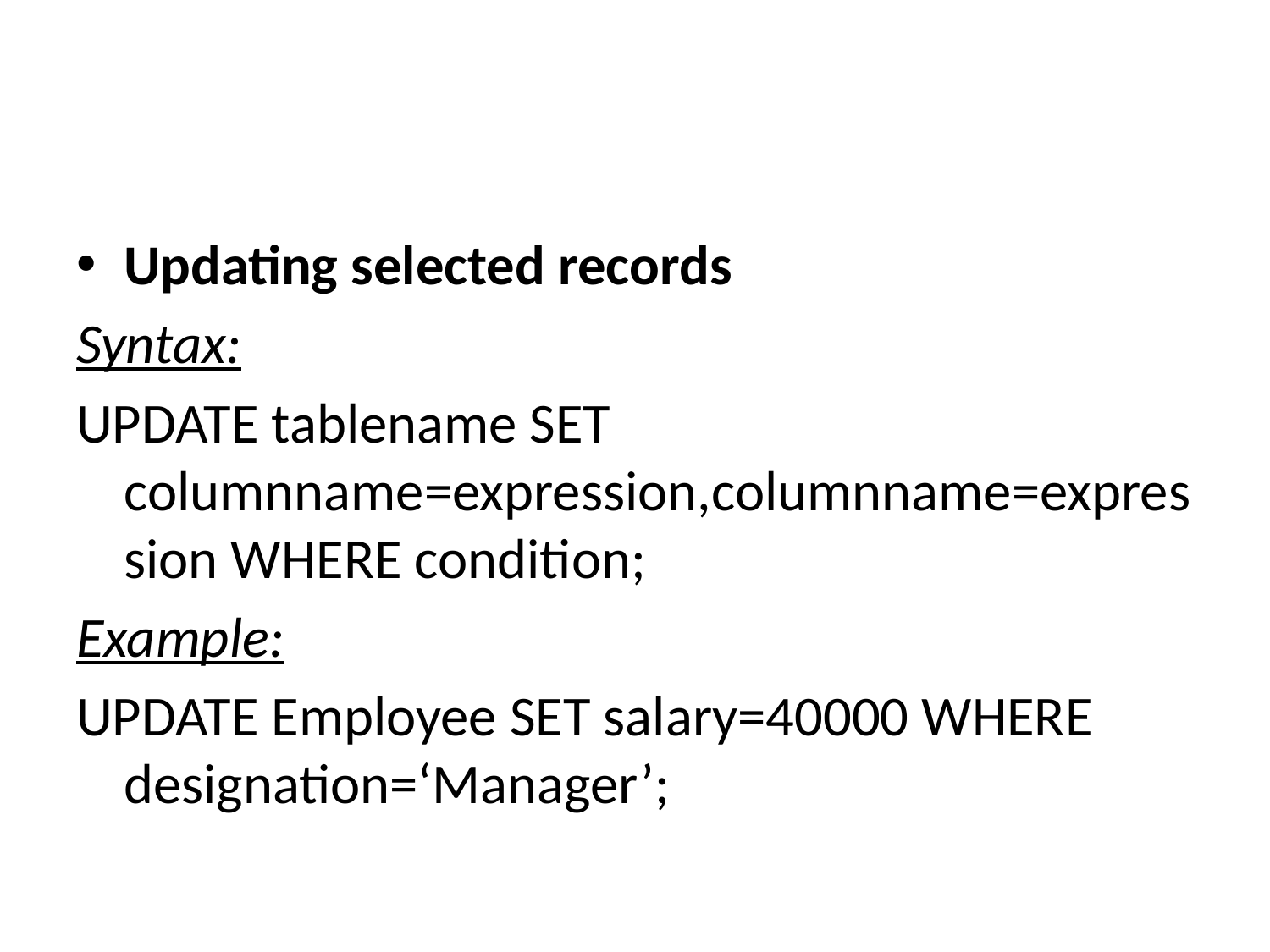

#
Updating selected records
Syntax:
UPDATE tablename SET columnname=expression,columnname=expression WHERE condition;
Example:
UPDATE Employee SET salary=40000 WHERE designation=‘Manager’;